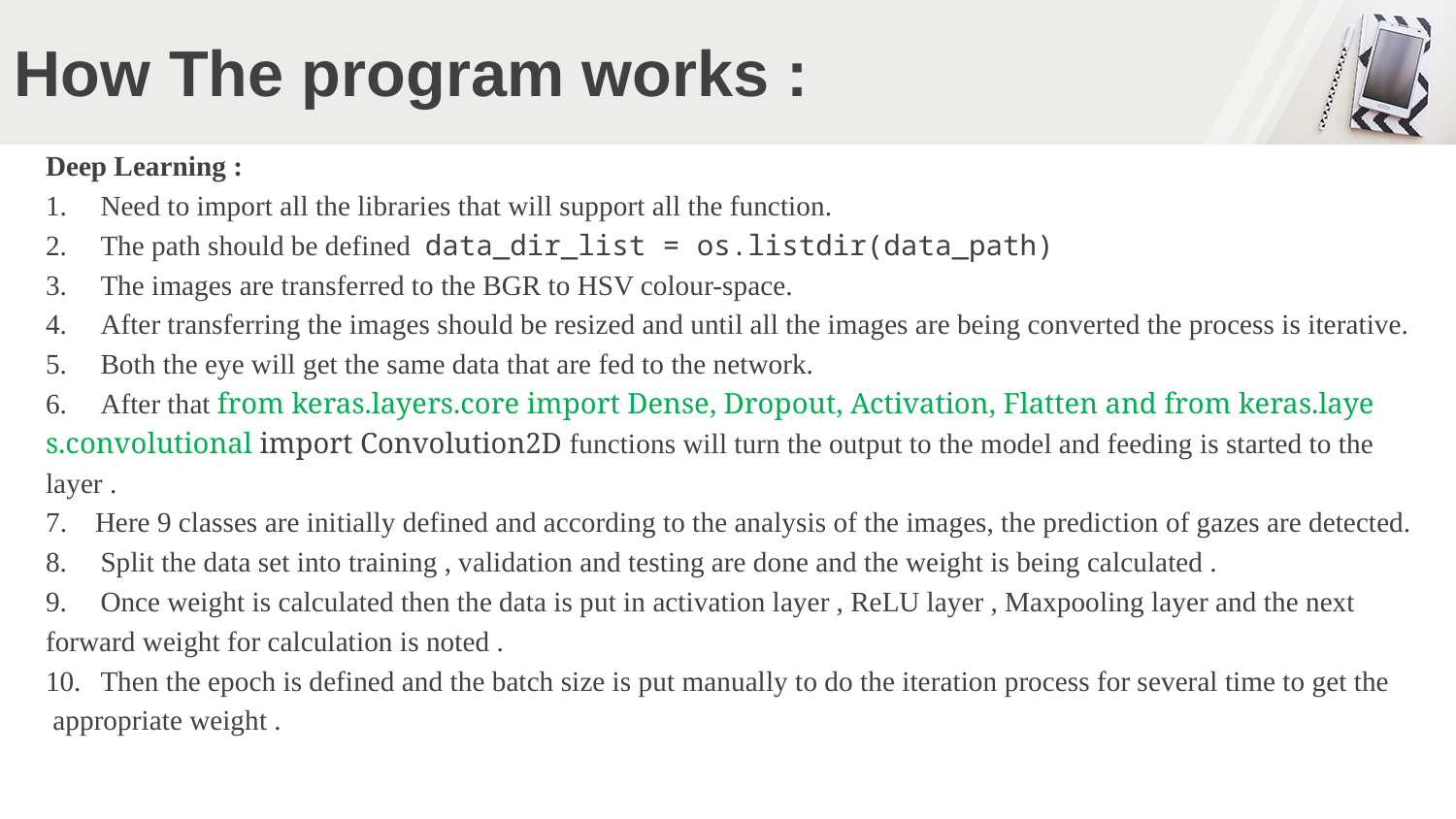

# How The program works :
Deep Learning :
Need to import all the libraries that will support all the function.
The path should be defined  data_dir_list = os.listdir(data_path)
The images are transferred to the BGR to HSV colour-space.
After transferring the images should be resized and until all the images are being converted the process is iterative.
Both the eye will get the same data that are fed to the network.
After that from keras.layers.core import Dense, Dropout, Activation, Flatten and from keras.laye
s.convolutional import Convolution2D functions will turn the output to the model and feeding is started to the
layer .
7.    Here 9 classes are initially defined and according to the analysis of the images, the prediction of gazes are detected.
Split the data set into training , validation and testing are done and the weight is being calculated .
Once weight is calculated then the data is put in activation layer , ReLU layer , Maxpooling layer and the next
forward weight for calculation is noted .
Then the epoch is defined and the batch size is put manually to do the iteration process for several time to get the
 appropriate weight .